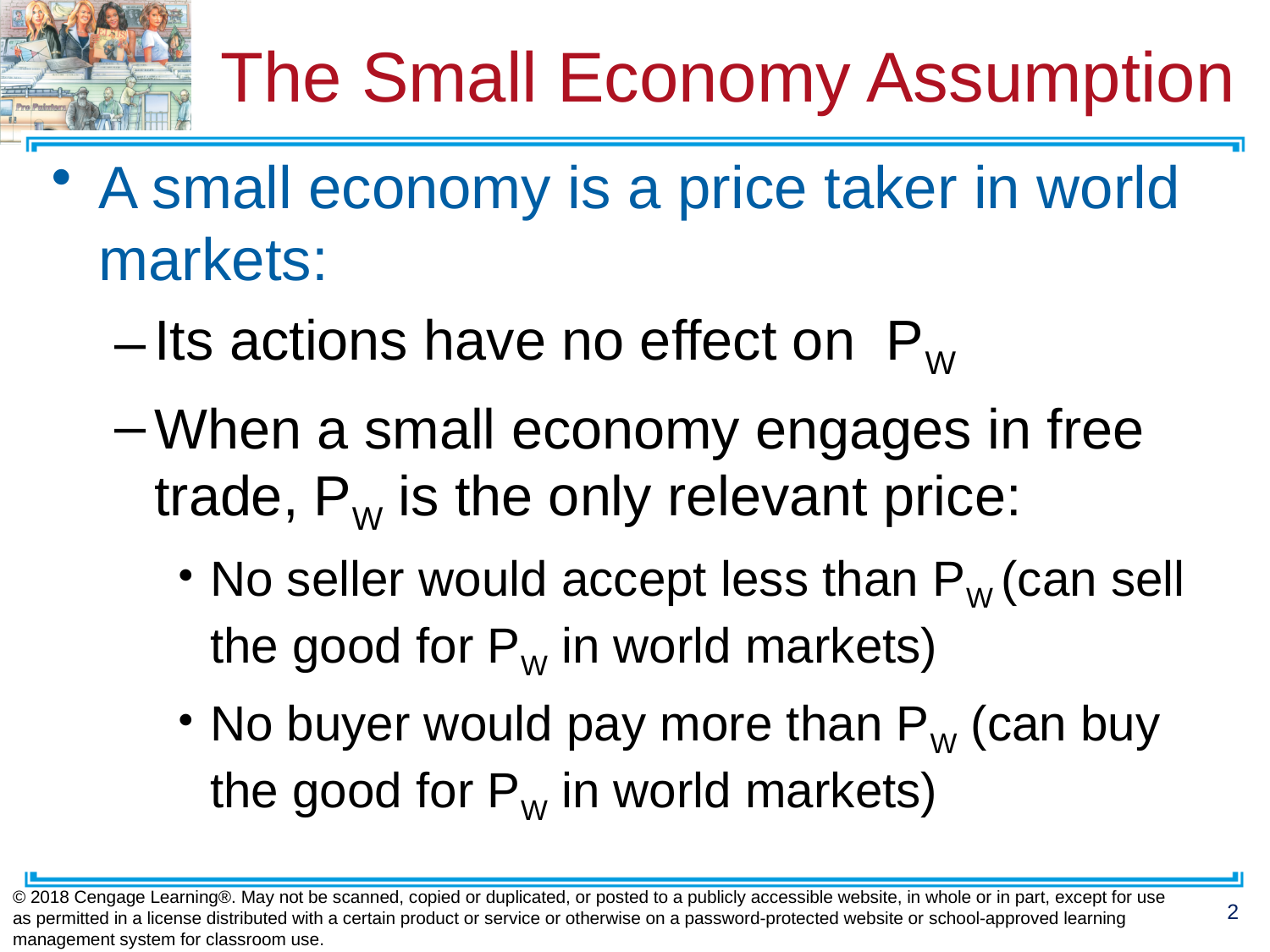

# The Small Economy Assumption
A small economy is a price taker in world markets:
Its actions have no effect on  PW
When a small economy engages in free trade, PW is the only relevant price:
No seller would accept less than PW (can sell the good for PW in world markets)
No buyer would pay more than PW (can buy the good for PW in world markets)

© 2018 Cengage Learning®. May not be scanned, copied or duplicated, or posted to a publicly accessible website, in whole or in part, except for use as permitted in a license distributed with a certain product or service or otherwise on a password-protected website or school-approved learning management system for classroom use.
2